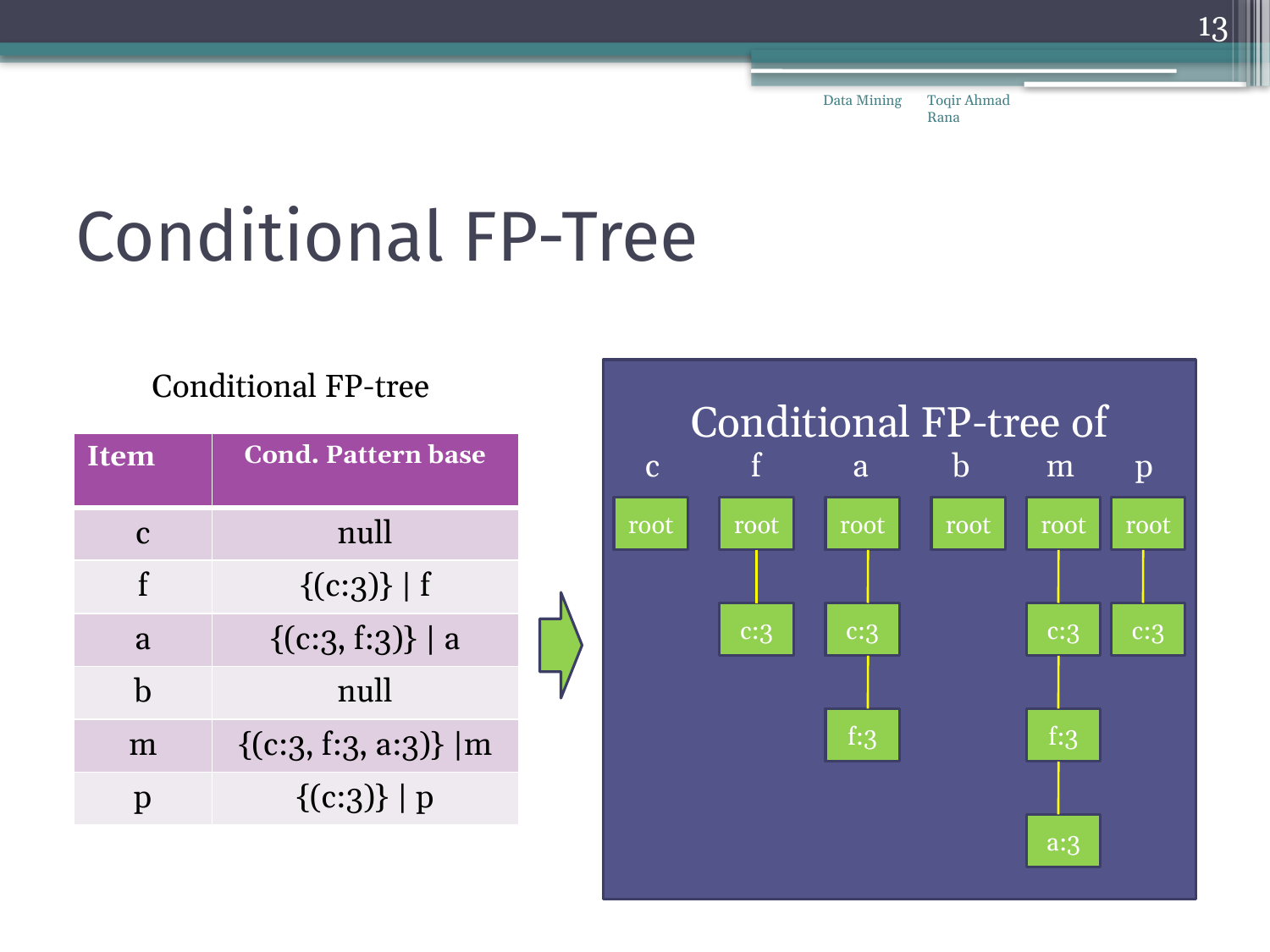

13
Data Mining
Toqir Ahmad Rana
# Conditional FP-Tree
Conditional FP-tree
Conditional FP-tree of
c            f            a           b          m        p

| Item | Cond. Pattern base |
| --- | --- |
| c | null |
| f | {(c:3)} | f |
| a | {(c:3, f:3)} | a |
| b | null |
| m | {(c:3, f:3, a:3)} |m |
| p | {(c:3)} | p |
root
root
root
root
root
root

c:3
c:3
c:3
c:3
f:3
f:3
a:3